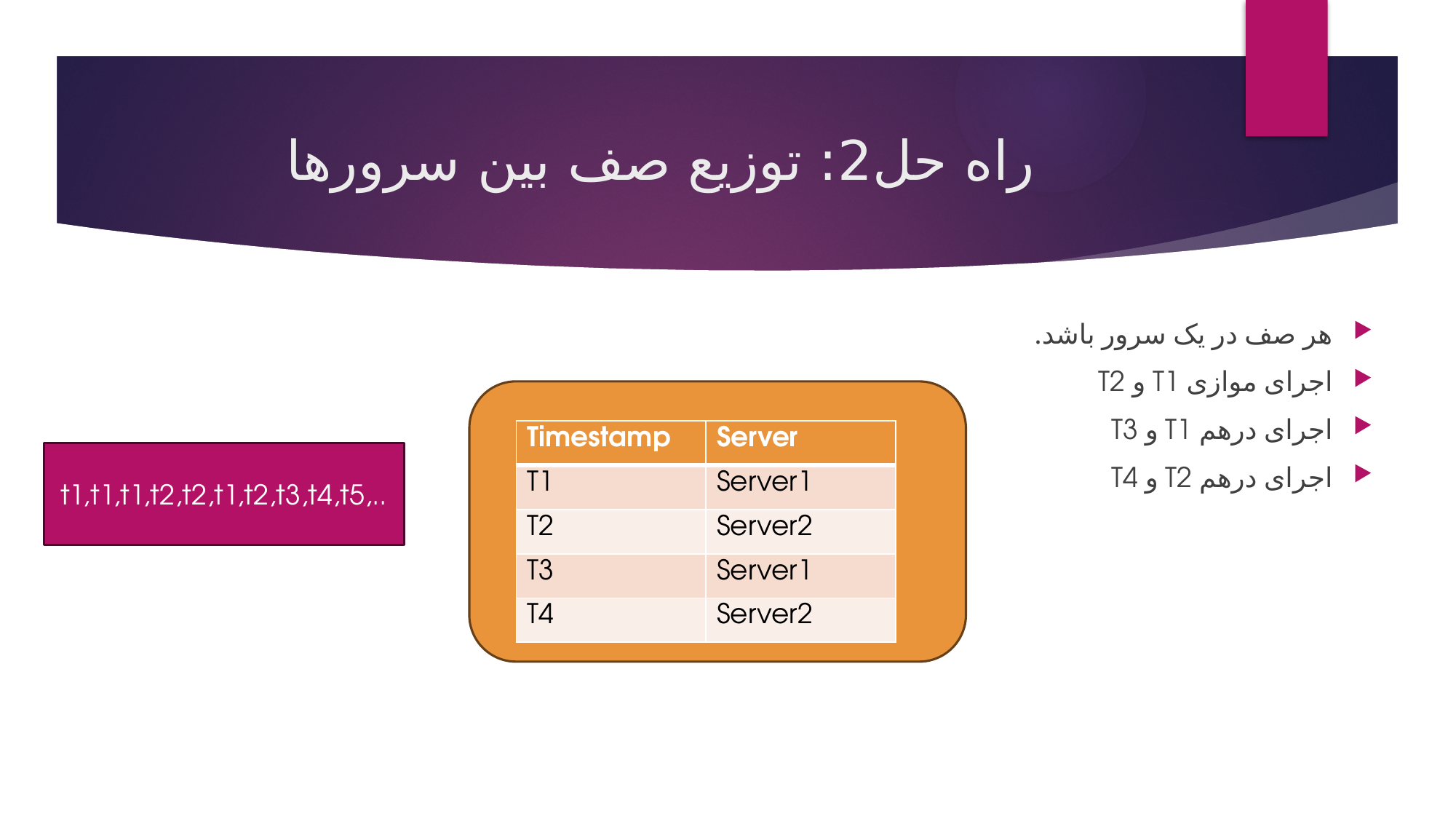

# راه حل2: توزیع صف بین سرورها
هر صف در یک سرور باشد.
اجرای موازی T1 و T2
اجرای درهم T1 و T3
اجرای درهم T2 و T4

| Timestamp | Server |
| --- | --- |
| T1 | Server1 |
| T2 | Server2 |
| T3 | Server1 |
| T4 | Server2 |
t1,t1,t1,t2,t2,t1,t2,t3,t4,t5,..